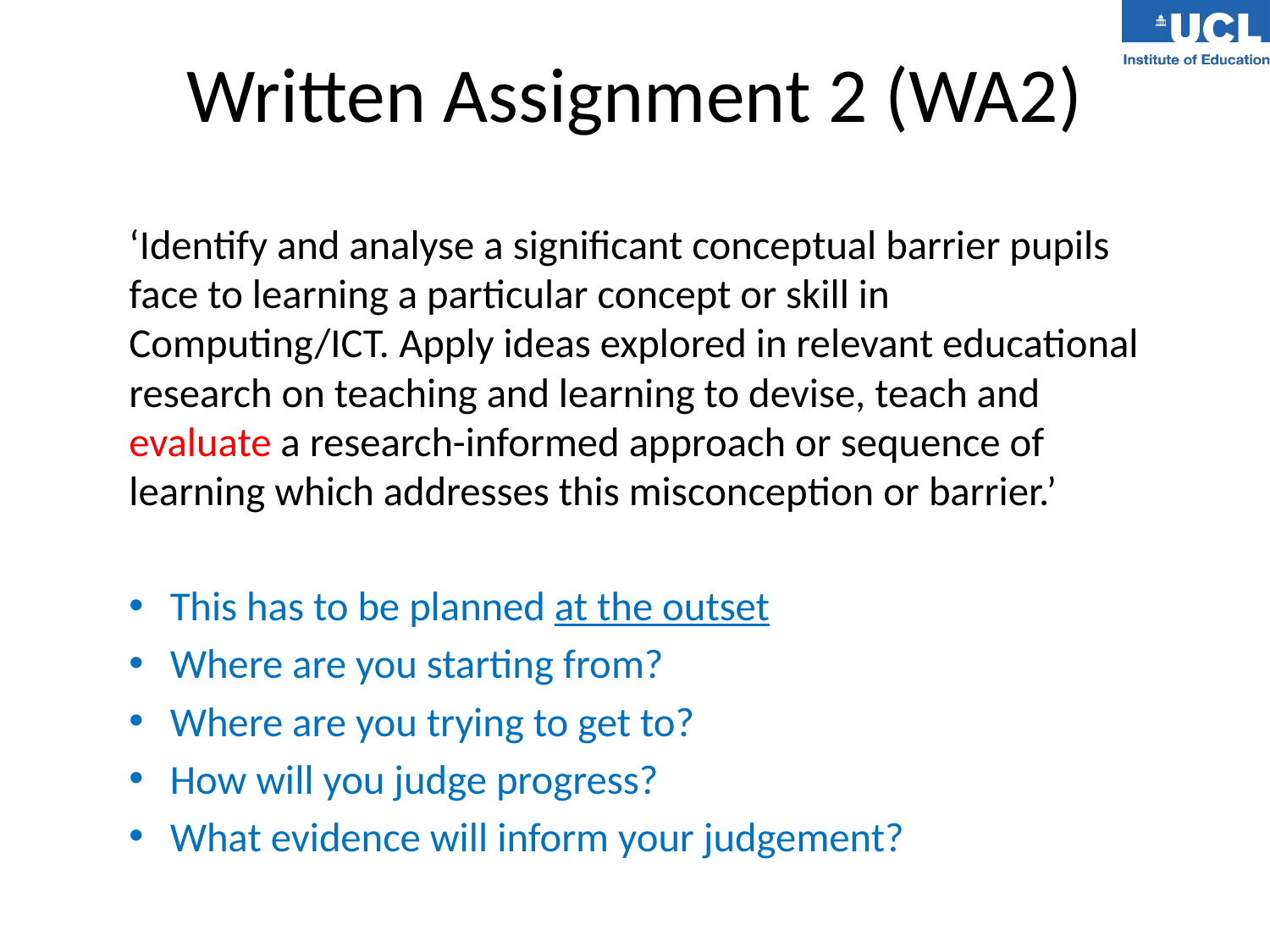

# Written Assignment 2 (WA2)
‘Identify and analyse a significant conceptual barrier pupils face to learning a particular concept or skill in Computing/ICT. Apply ideas explored in relevant educational research on teaching and learning to devise, teach and evaluate a research-informed approach or sequence of learning which addresses this misconception or barrier.’

This has to be planned at the outset
Where are you starting from?
Where are you trying to get to?
How will you judge progress?
What evidence will inform your judgement?